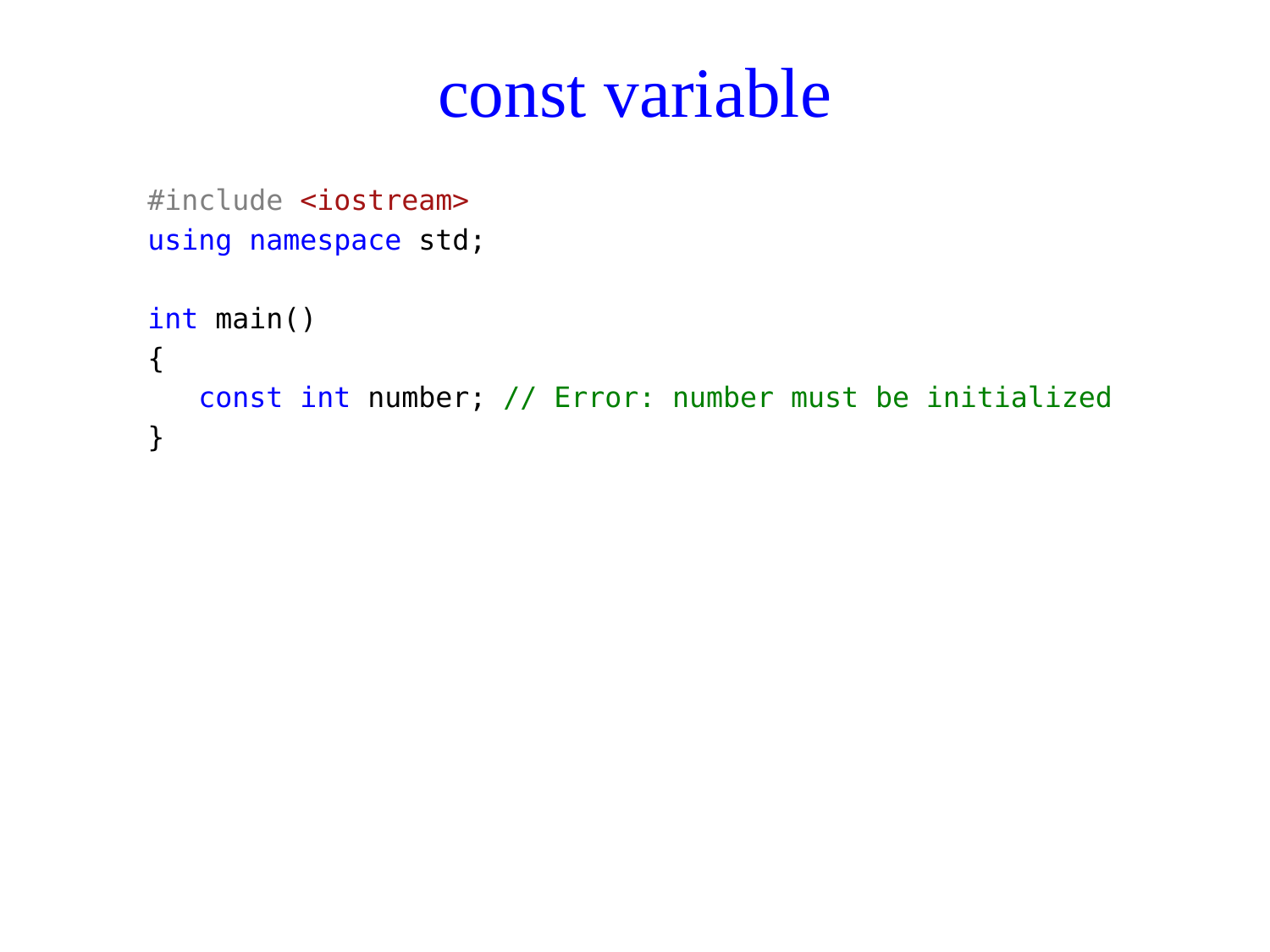

# const variable
#include <iostream>
using namespace std;

int main()
{
   const int number; // Error: number must be initialized
}